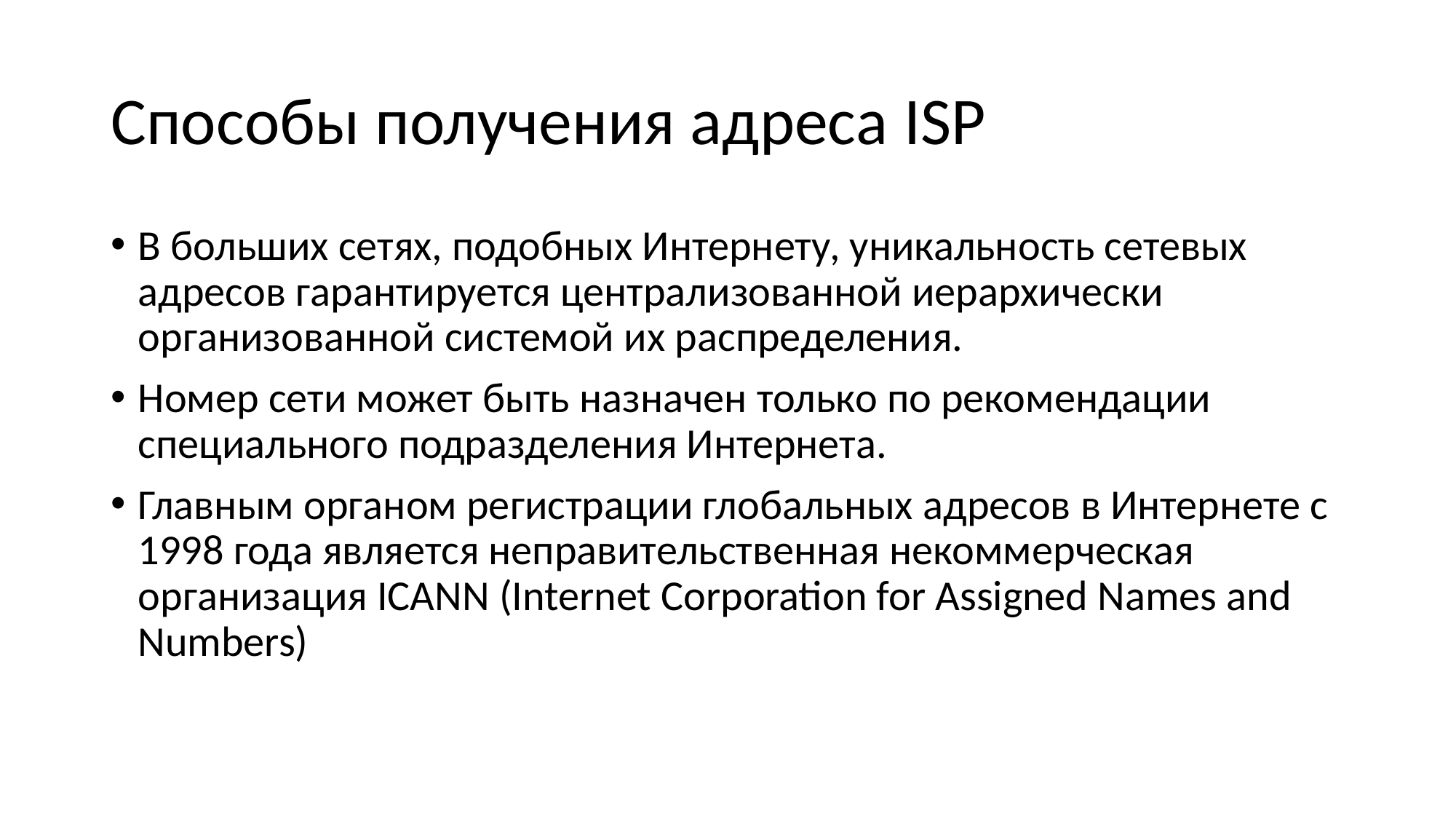

# Способы получения адреса ISP
В больших сетях, подобных Интернету, уникальность сетевых адресов гарантируется централизованной иерархически организованной системой их распределения.
Номер сети может быть назначен только по рекомендации специального подразделения Интернета.
Главным органом регистрации глобальных адресов в Интернете с 1998 года является неправительственная некоммерческая организация ICANN (Internet Corporation for Assigned Names and Numbers)